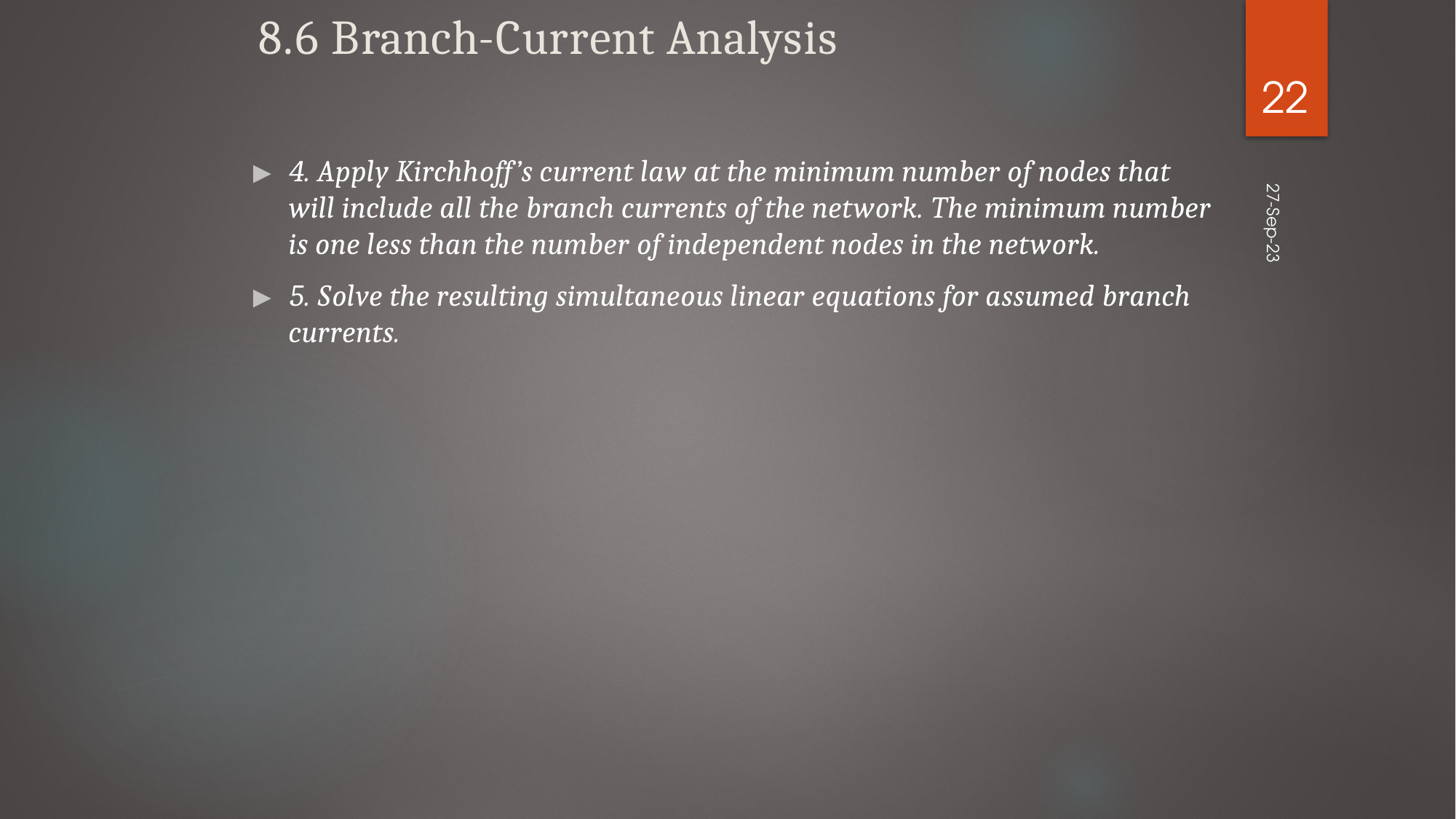

# 8.6 Branch-Current Analysis
22
4. Apply Kirchhoff’s current law at the minimum number of nodes that will include all the branch currents of the network. The minimum number is one less than the number of independent nodes in the network.
5. Solve the resulting simultaneous linear equations for assumed branch currents.

27-Sep-23